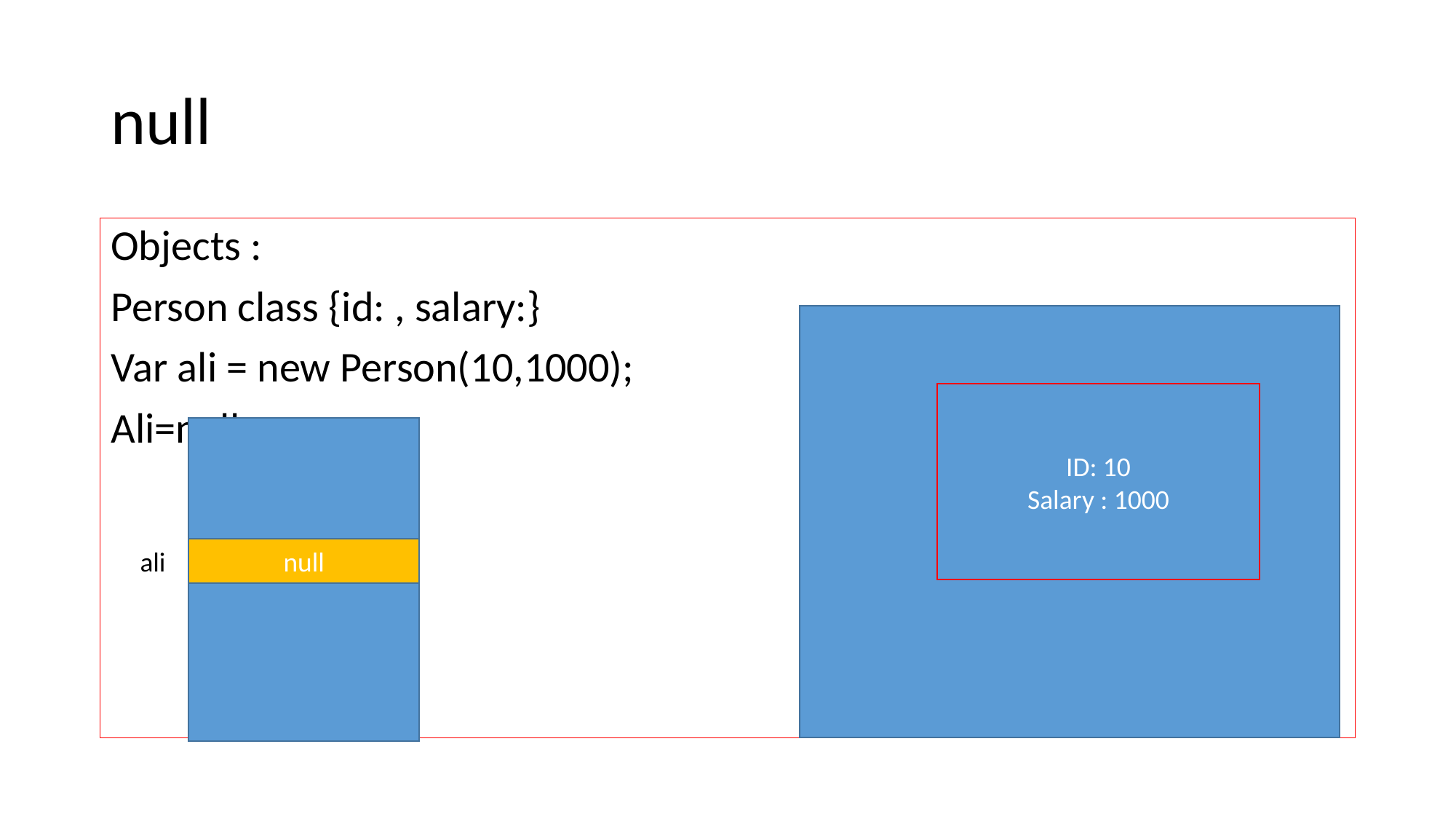

# null
Objects :
Person class {id: , salary:}
Var ali = new Person(10,1000);
Ali=null

ID: 10
Salary : 1000

ali
null